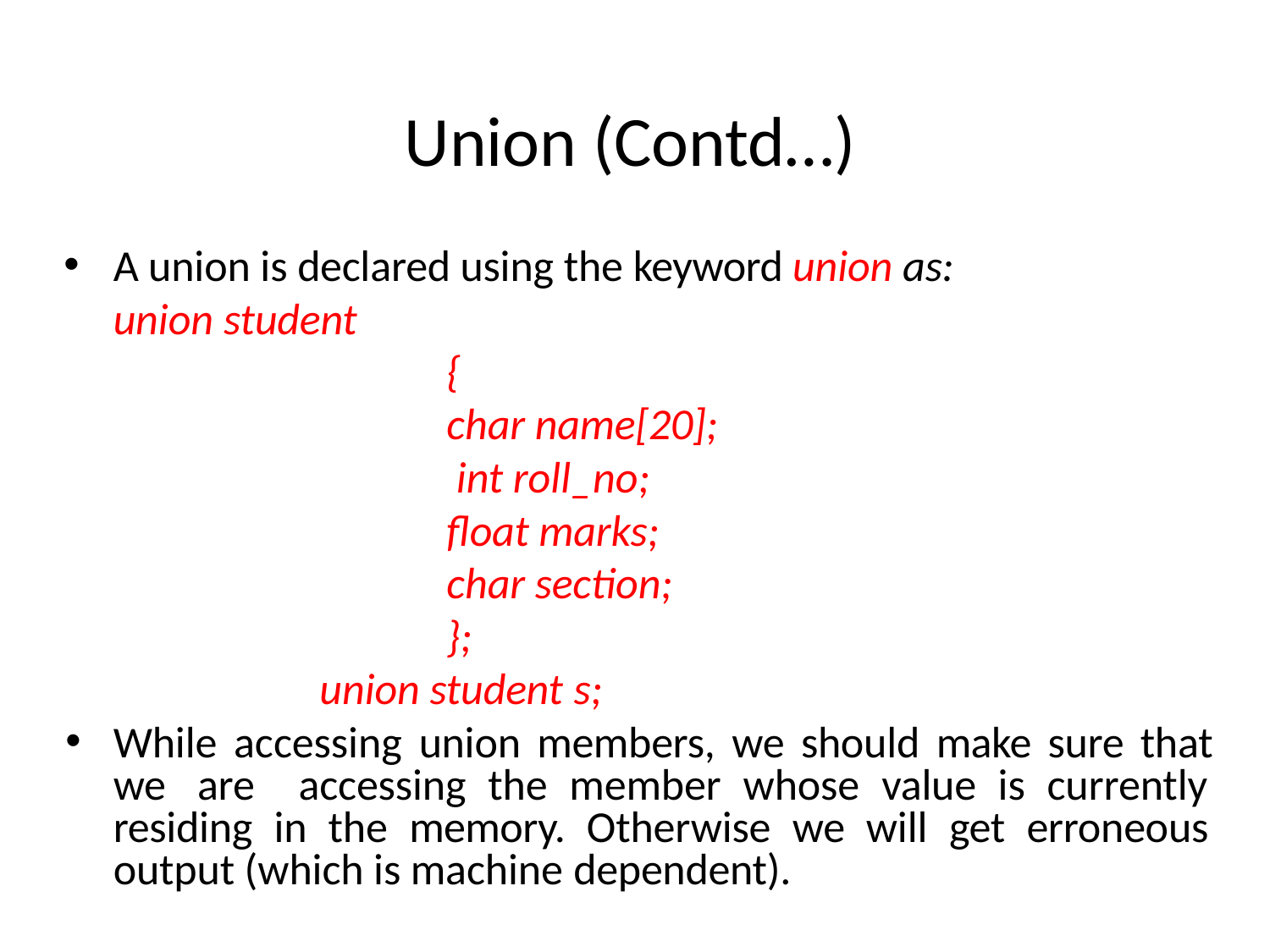

Union (Contd…)
A union is declared using the keyword union as:  union student
{
char name[20];  int roll_no;  float marks;  char section;
};
union student s;
While accessing union members, we should make sure that  we are  accessing the member whose value is currently  residing in the memory. Otherwise we will get erroneous  output (which is machine dependent).